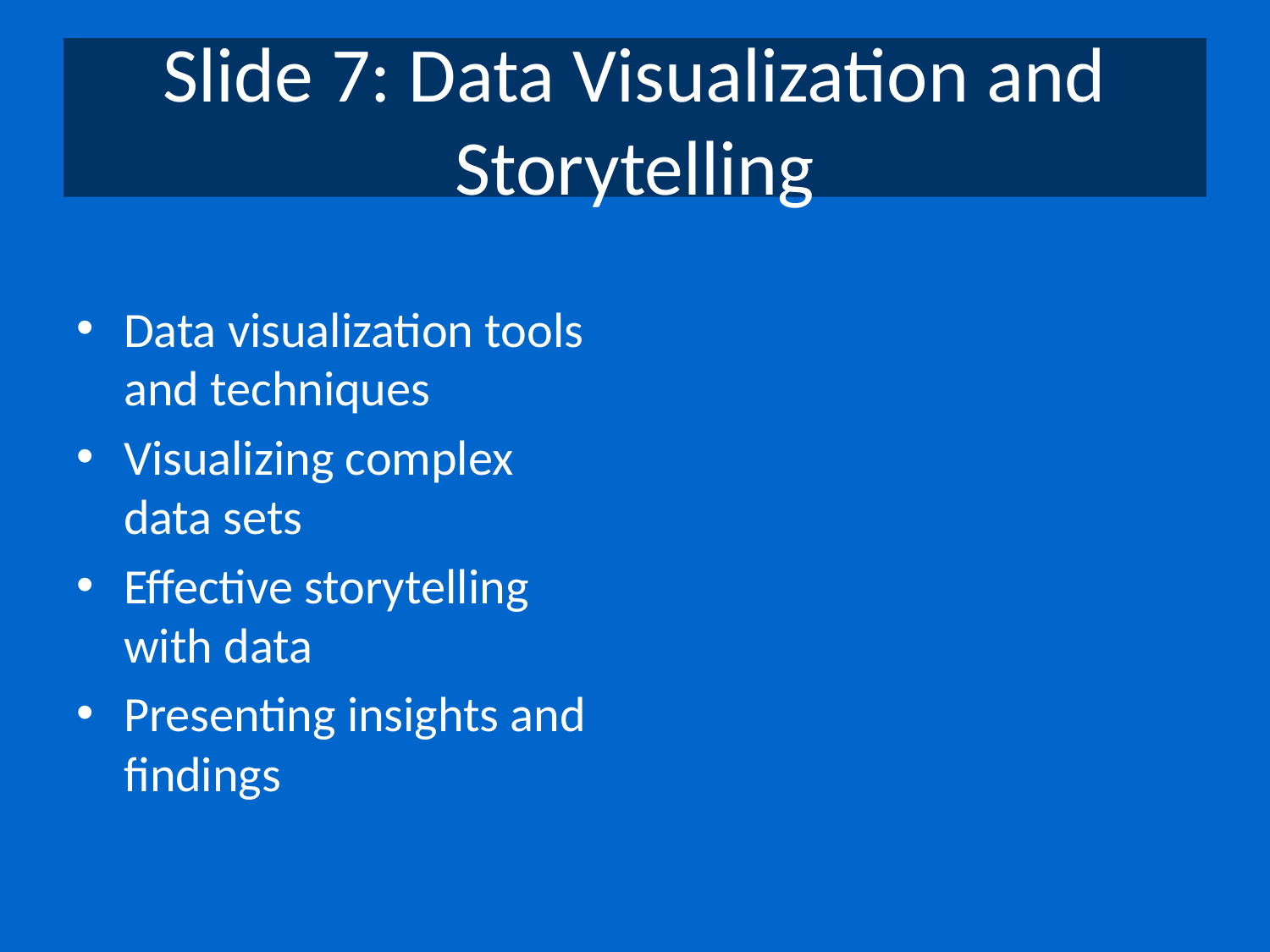

# Slide 7: Data Visualization and Storytelling

Data visualization tools and techniques
Visualizing complex data sets
Effective storytelling with data
Presenting insights and findings